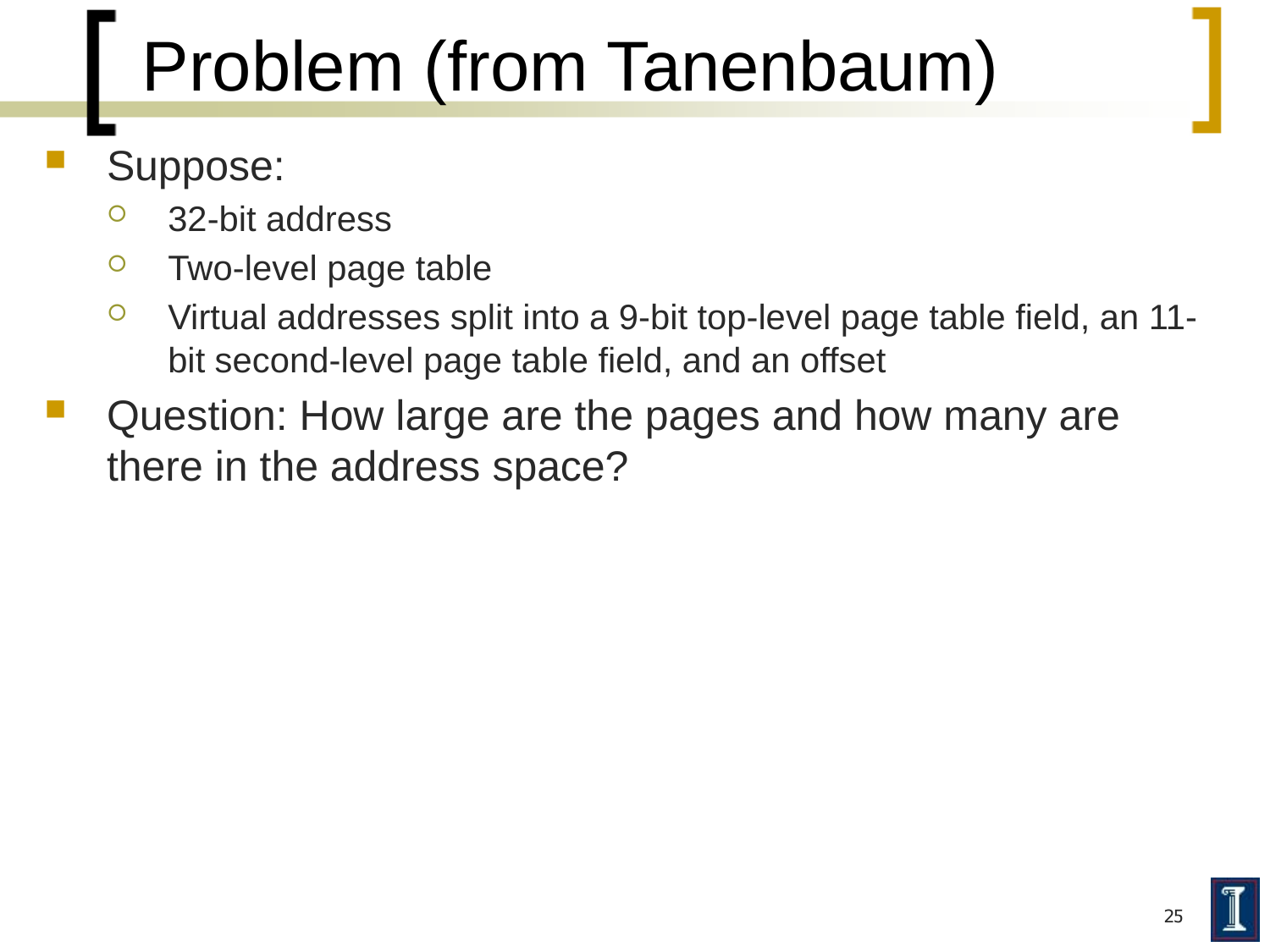

# Problem (from Tanenbaum)
Suppose:
32-bit address
Two-level page table
Virtual addresses split into a 9-bit top-level page table field, an 11-bit second-level page table field, and an offset
Question: How large are the pages and how many are there in the address space?
25